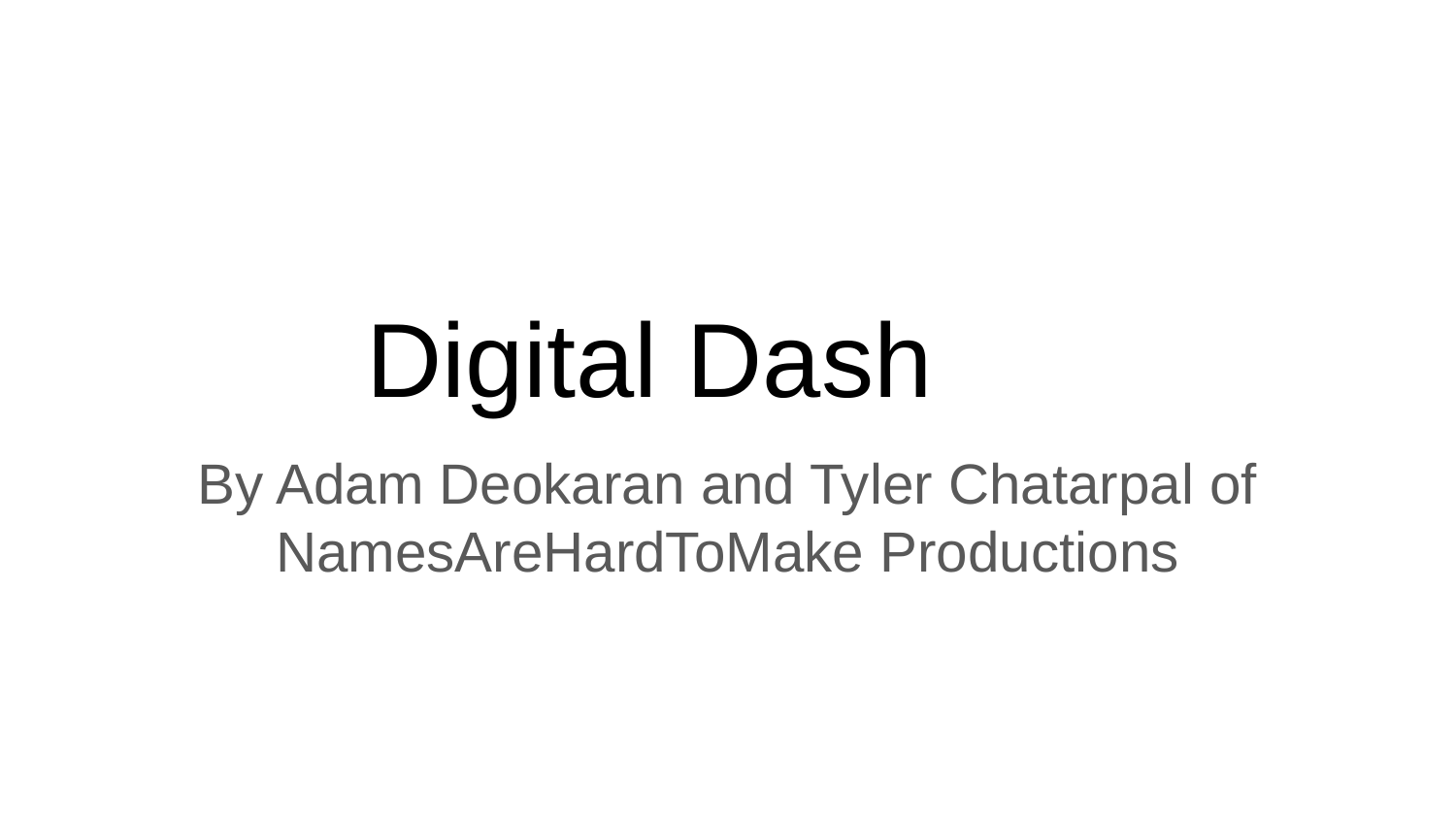

# Digital Dash
By Adam Deokaran and Tyler Chatarpal of
NamesAreHardToMake Productions